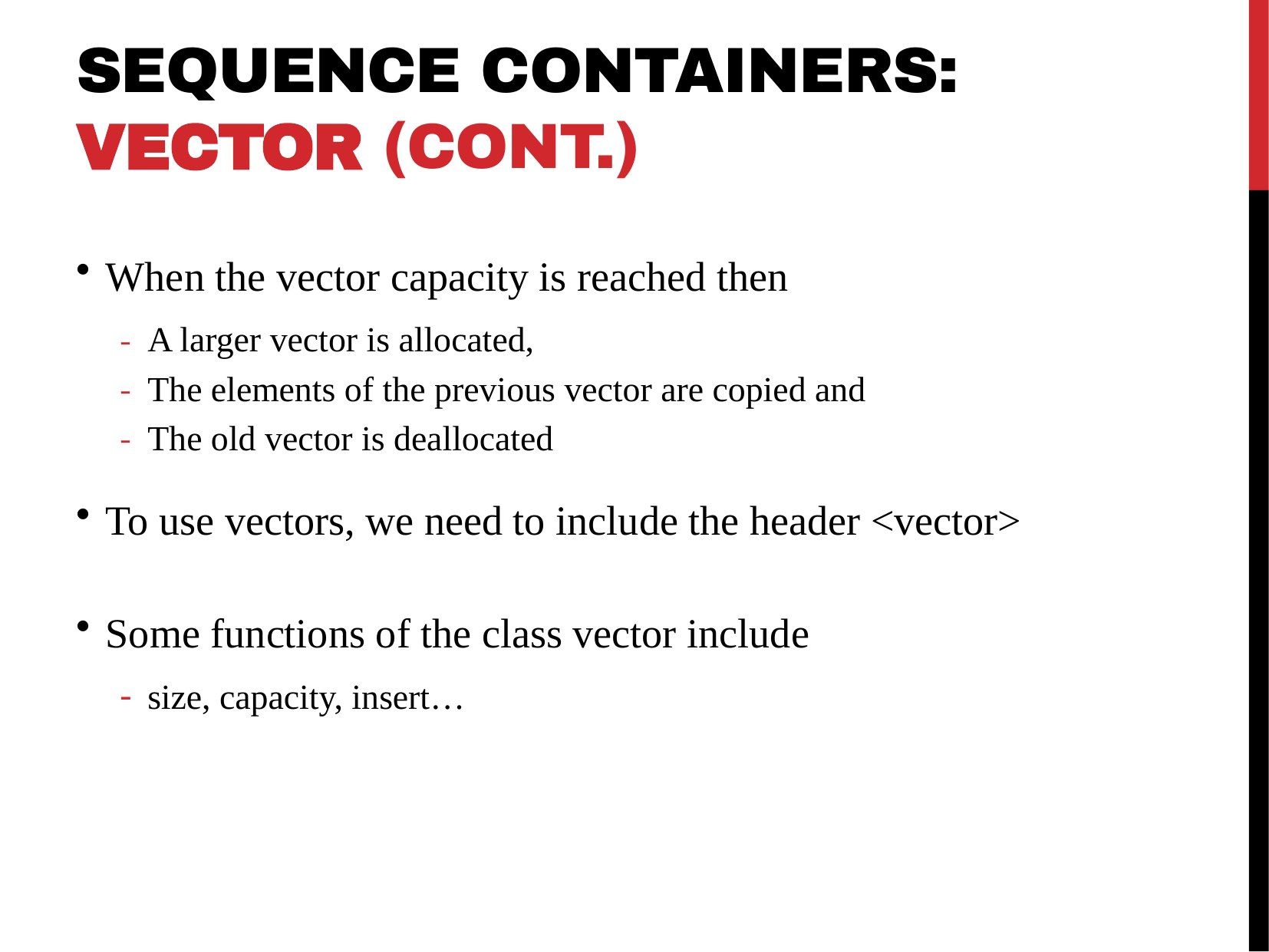

# Sequence Containers: vector (cont.)
When the vector capacity is reached then
A larger vector is allocated,
The elements of the previous vector are copied and
The old vector is deallocated

To use vectors, we need to include the header <vector>

Some functions of the class vector include
size, capacity, insert…